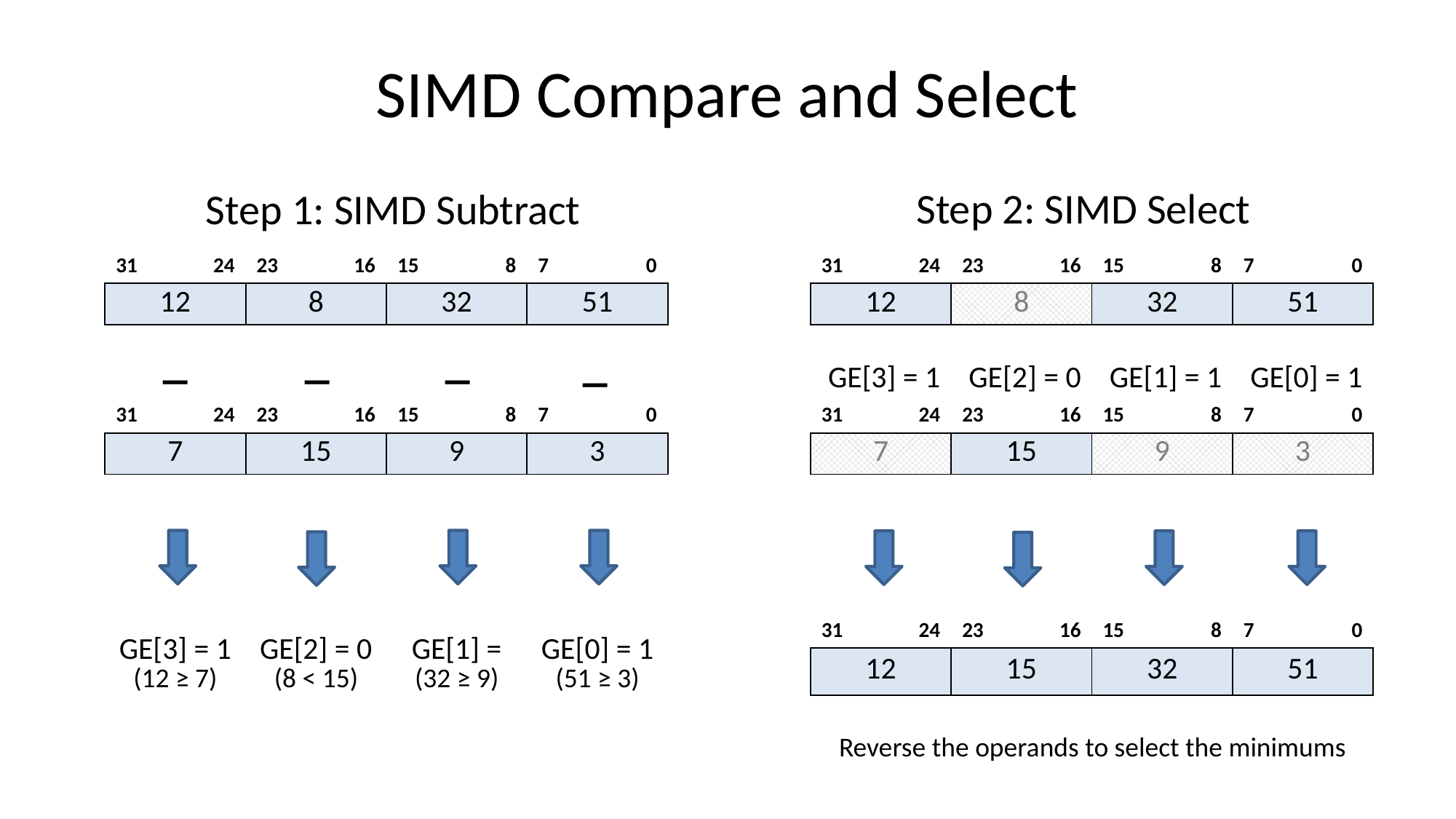

# SIMD Compare and Select
Step 2: SIMD Select
Step 1: SIMD Subtract
| 31 | 24 | 23 | 16 | 15 | 8 | 7 | 0 |
| --- | --- | --- | --- | --- | --- | --- | --- |
| 12 |  | 8 |  | 32 |  | 51 |  |
| 31 | 24 | 23 | 16 | 15 | 8 | 7 | 0 |
| --- | --- | --- | --- | --- | --- | --- | --- |
| 12 |  | 8 |  | 32 |  | 51 |  |
─
─
─
─

| GE[3] = 1 | GE[2] = 0 | GE[1] = 1 | GE[0] = 1 |
| --- | --- | --- | --- |
| 31 | 24 | 23 | 16 | 15 | 8 | 7 | 0 |
| --- | --- | --- | --- | --- | --- | --- | --- |
| 7 |  | 15 |  | 9 |  | 3 |  |
| 31 | 24 | 23 | 16 | 15 | 8 | 7 | 0 |
| --- | --- | --- | --- | --- | --- | --- | --- |
| 7 |  | 15 |  | 9 |  | 3 |  |

| 31 | 24 | 23 | 16 | 15 | 8 | 7 | 0 |
| --- | --- | --- | --- | --- | --- | --- | --- |
| 12 |  | 15 |  | 32 |  | 51 |  |
| GE[3] = 1 (12 ≥ 7) | GE[2] = 0 (8 < 15) | GE[1] = (32 ≥ 9) | GE[0] = 1 (51 ≥ 3) |
| --- | --- | --- | --- |
Reverse the operands to select the minimums